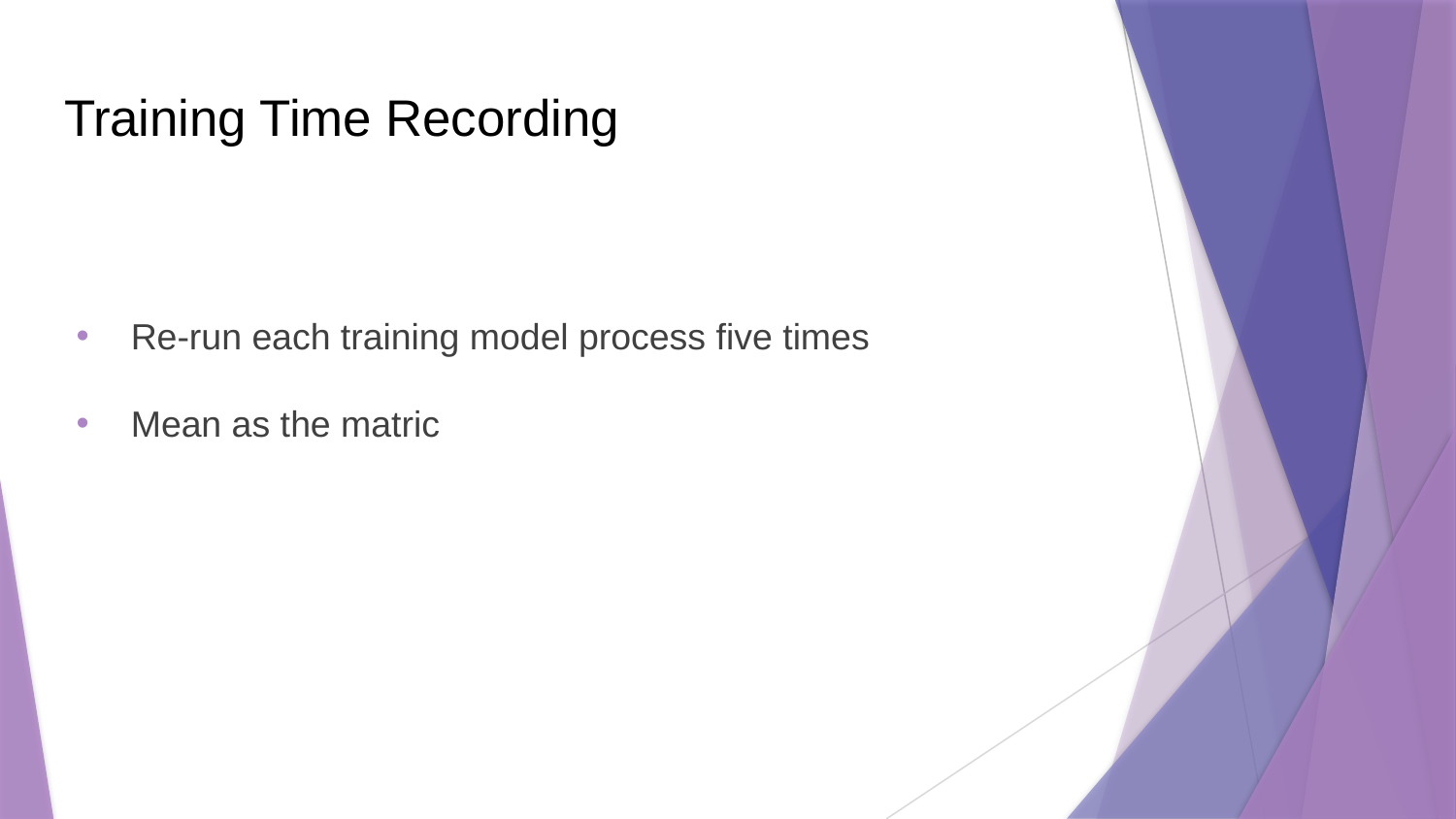

# Training Time Recording
Re-run each training model process five times

Mean as the matric